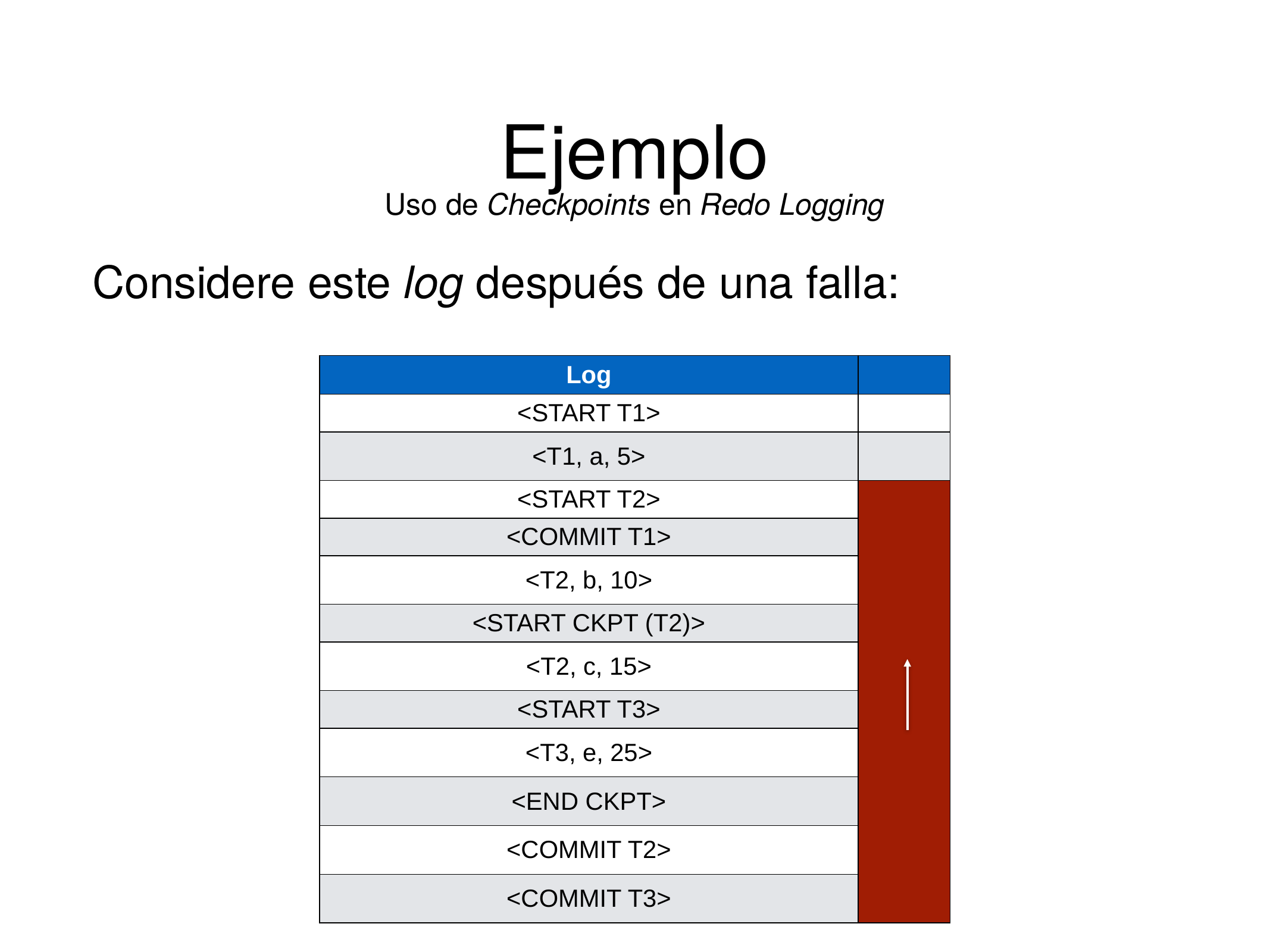

Ejemplo
Uso de Checkpoints en Redo Logging
Considere este log después de una falla:
| Log |  |
| --- | --- |
| <START T1> |  |
| <T1, a, 5> |  |
| <START T2> |  |
| <COMMIT T1> |  |
| <T2, b, 10> |  |
| <START CKPT (T2)> |  |
| <T2, c, 15> |  |
| <START T3> |  |
| <T3, e, 25> |  |
| <END CKPT> |  |
| <COMMIT T2> |  |
| <COMMIT T3> |  |